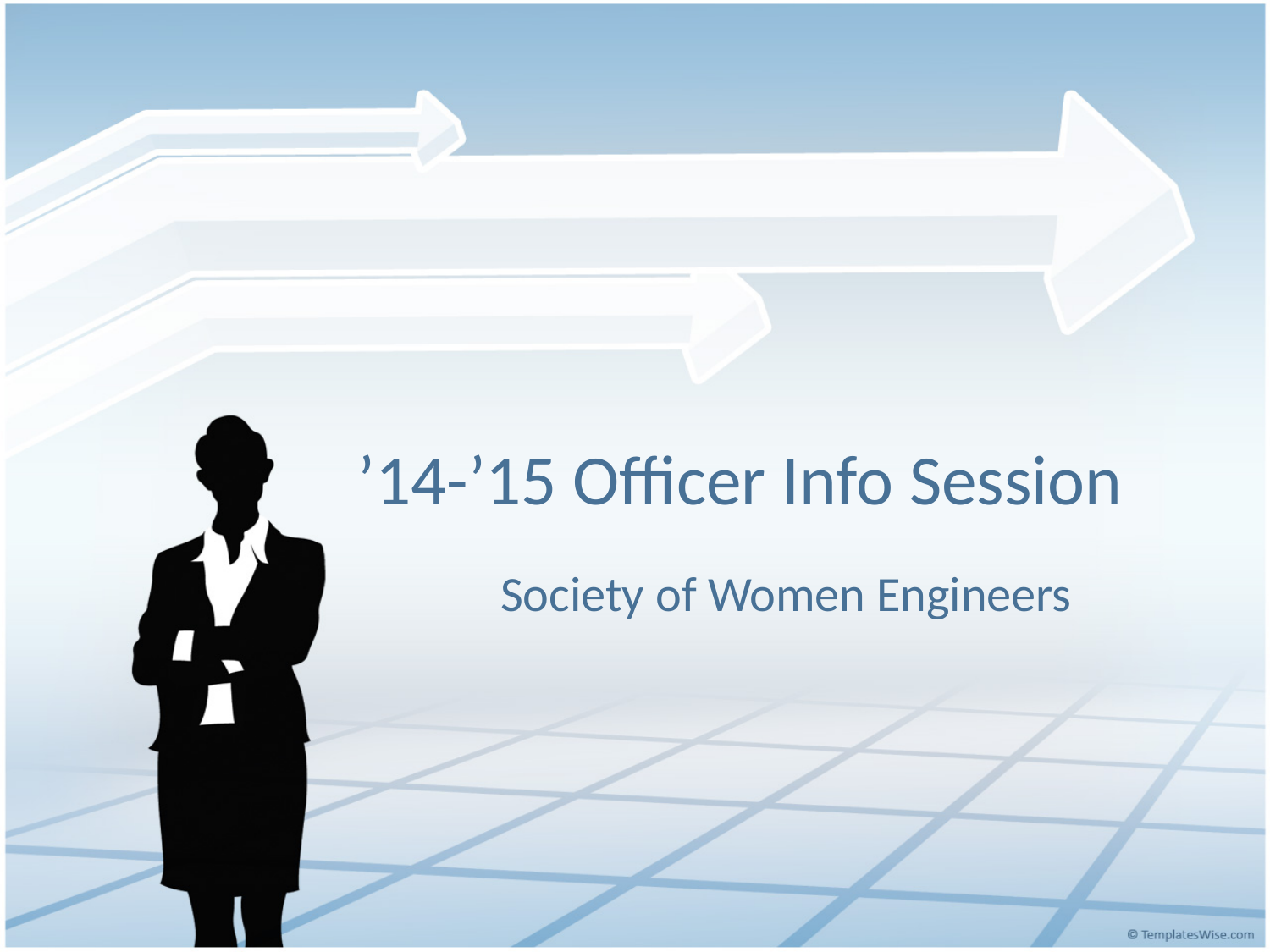

# ’14-’15 Officer Info Session
Society of Women Engineers